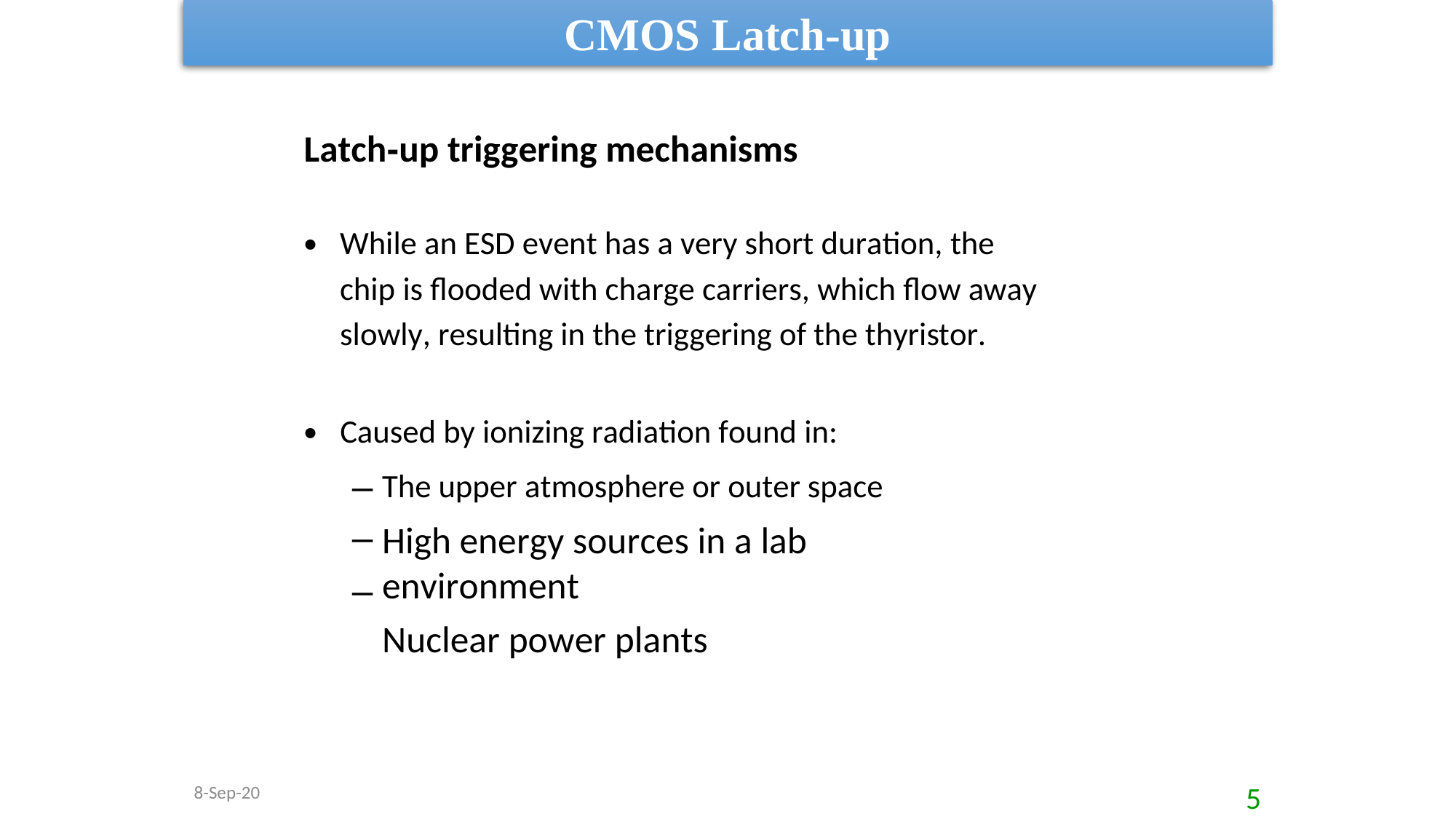

CMOS Latch-up
Latch‐up triggering mechanisms
•
While an ESD event has a very short duration, the
chip is flooded with charge carriers, which flow away
slowly, resulting in the triggering of the thyristor.
•
Caused by ionizing radiation found in:
–
–
–
The upper atmosphere or outer space
High energy sources in a lab environment
Nuclear power plants
8-Sep-20
5